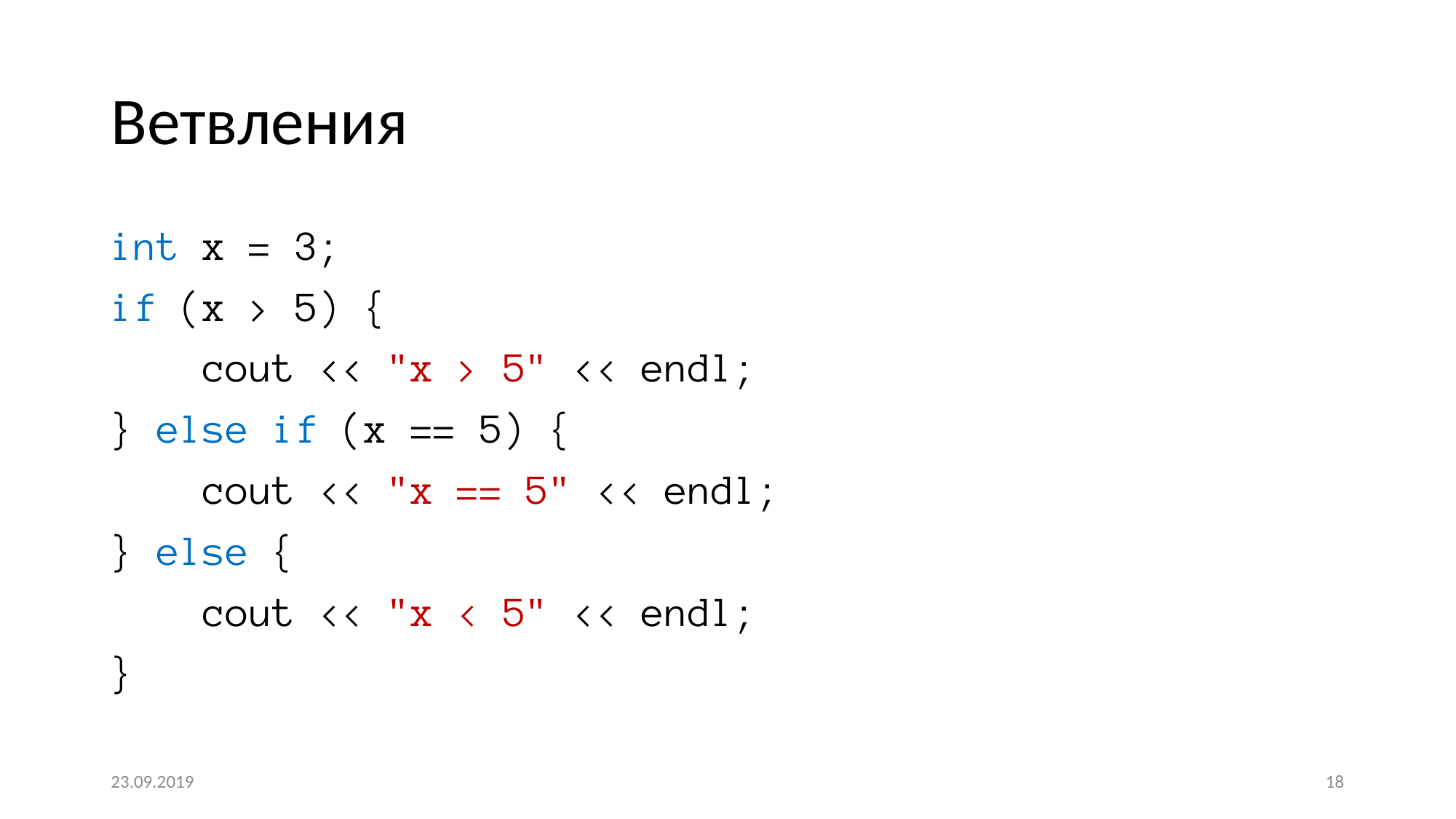

# Ветвления
int x = 3;
if (x > 5) {
    cout << "x > 5" << endl;
} else if (x == 5) {
    cout << "x == 5" << endl;
} else {
    cout << "x < 5" << endl;
}

23.09.2019
18